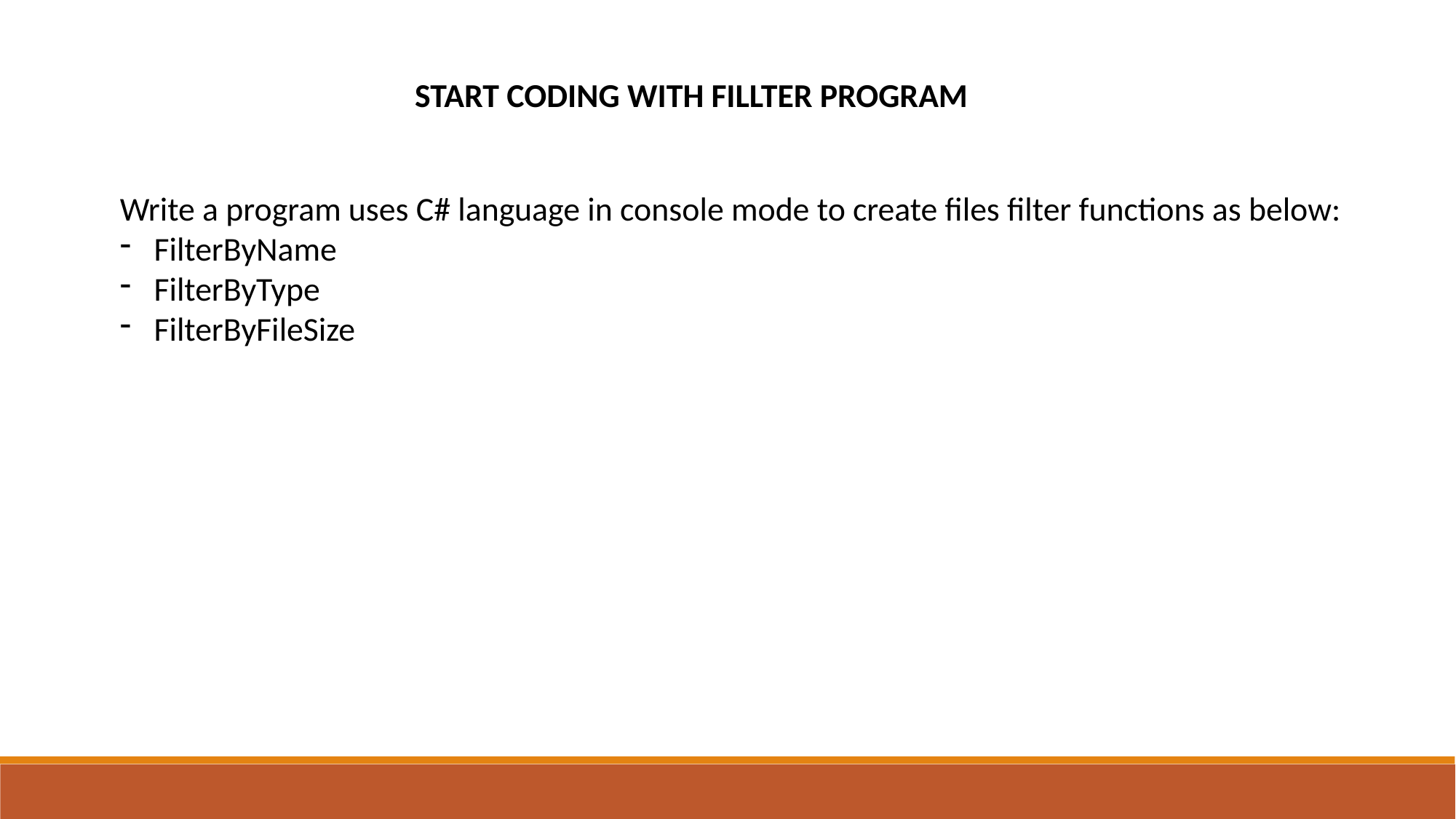

START CODING WITH FILLTER PROGRAM
Write a program uses C# language in console mode to create files filter functions as below:
FilterByName
FilterByType
FilterByFileSize